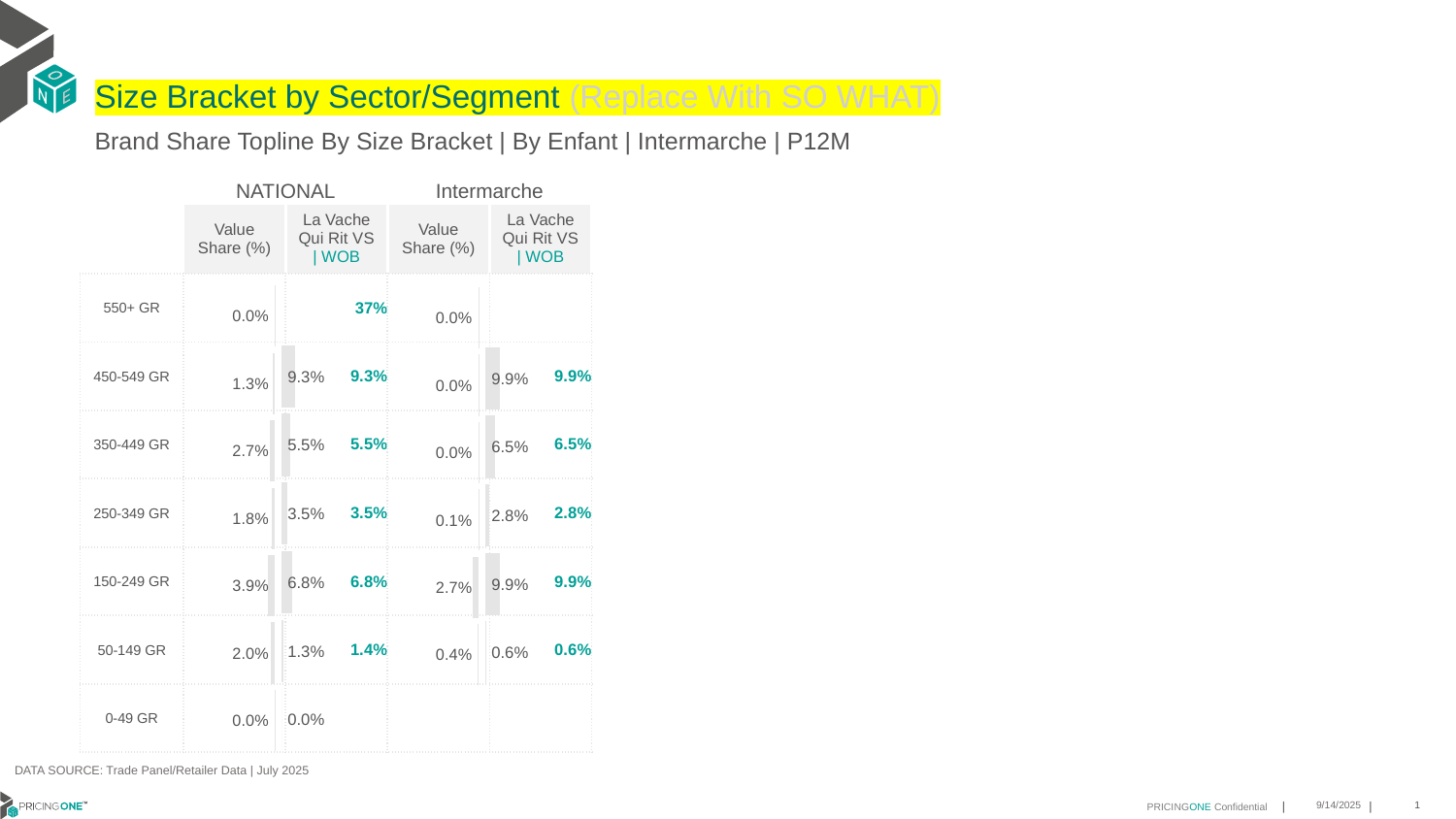

# Size Bracket by Sector/Segment (Replace With SO WHAT)
Brand Share Topline By Size Bracket | By Enfant | Intermarche | P12M
|  | NATIONAL |  | Intermarche |  |
| --- | --- | --- | --- | --- |
|  | Value Share (%) | La Vache Qui Rit VS | WOB | Value Share (%) | La Vache Qui Rit VS | WOB |
| 550+ GR |  | 37% |  |  |
| 450-549 GR |  | 9.3% |  | 9.9% |
| 350-449 GR |  | 5.5% |  | 6.5% |
| 250-349 GR |  | 3.5% |  | 2.8% |
| 150-249 GR |  | 6.8% |  | 9.9% |
| 50-149 GR |  | 1.4% |  | 0.6% |
| 0-49 GR |  |  |  |  |

### Chart

| Category | Value Share NATIONAL |
|---|---|
| 550+ GR | None |
| 450-549 GR | 0.09318942391174119 |
| 350-449 GR | 0.055137933884248834 |
| 250-349 GR | 0.03473668652662813 |
| 150-249 GR | 0.06767013652507513 |
| 50-149 GR | 0.013478288425252933 |
| 0-49 GR | 9.015757891967771e-05 |

### Chart

| Category | Value Share |
|---|---|
| 550+ GR | 4.5649900127195673e-07 |
| 450-549 GR | 0.012518955279431492 |
| 350-449 GR | 0.026748528103130033 |
| 250-349 GR | 0.017738871908622212 |
| 150-249 GR | 0.038962499809080925 |
| 50-149 GR | 0.020097357381186686 |
| 0-49 GR | 4.067879968309561e-05 |

### Chart

| Category | Value Share |
|---|---|
| 550+ GR | None |
| 450-549 GR | 0.09902539055901118 |
| 350-449 GR | 0.06450832288352 |
| 250-349 GR | 0.0277842525331899 |
| 150-249 GR | 0.09874369385147747 |
| 50-149 GR | 0.006021413150086919 |
| 0-49 GR | None |

### Chart

| Category | Value Share |
|---|---|
| 550+ GR | 2.2689448872220544e-05 |
| 450-549 GR | 4.713022311354536e-05 |
| 350-449 GR | 0.00014497235553604632 |
| 250-349 GR | 0.000984667634406077 |
| 150-249 GR | 0.027266141292557482 |
| 50-149 GR | 0.004056211316856032 |
| 0-49 GR | None |
DATA SOURCE: Trade Panel/Retailer Data | July 2025

9/14/2025
1